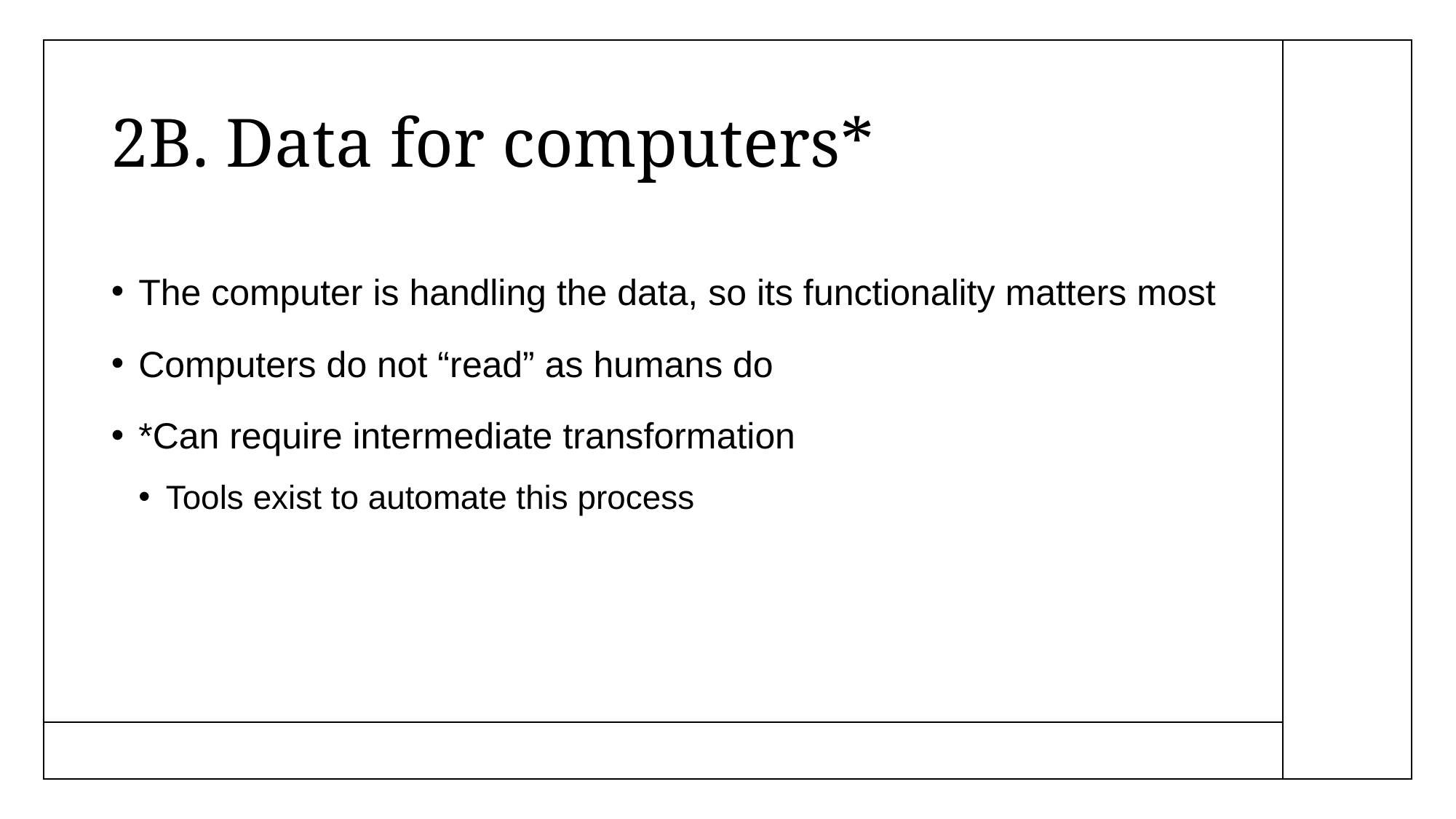

# 2B. Data for computers*
The computer is handling the data, so its functionality matters most
Computers do not “read” as humans do
*Can require intermediate transformation
Tools exist to automate this process